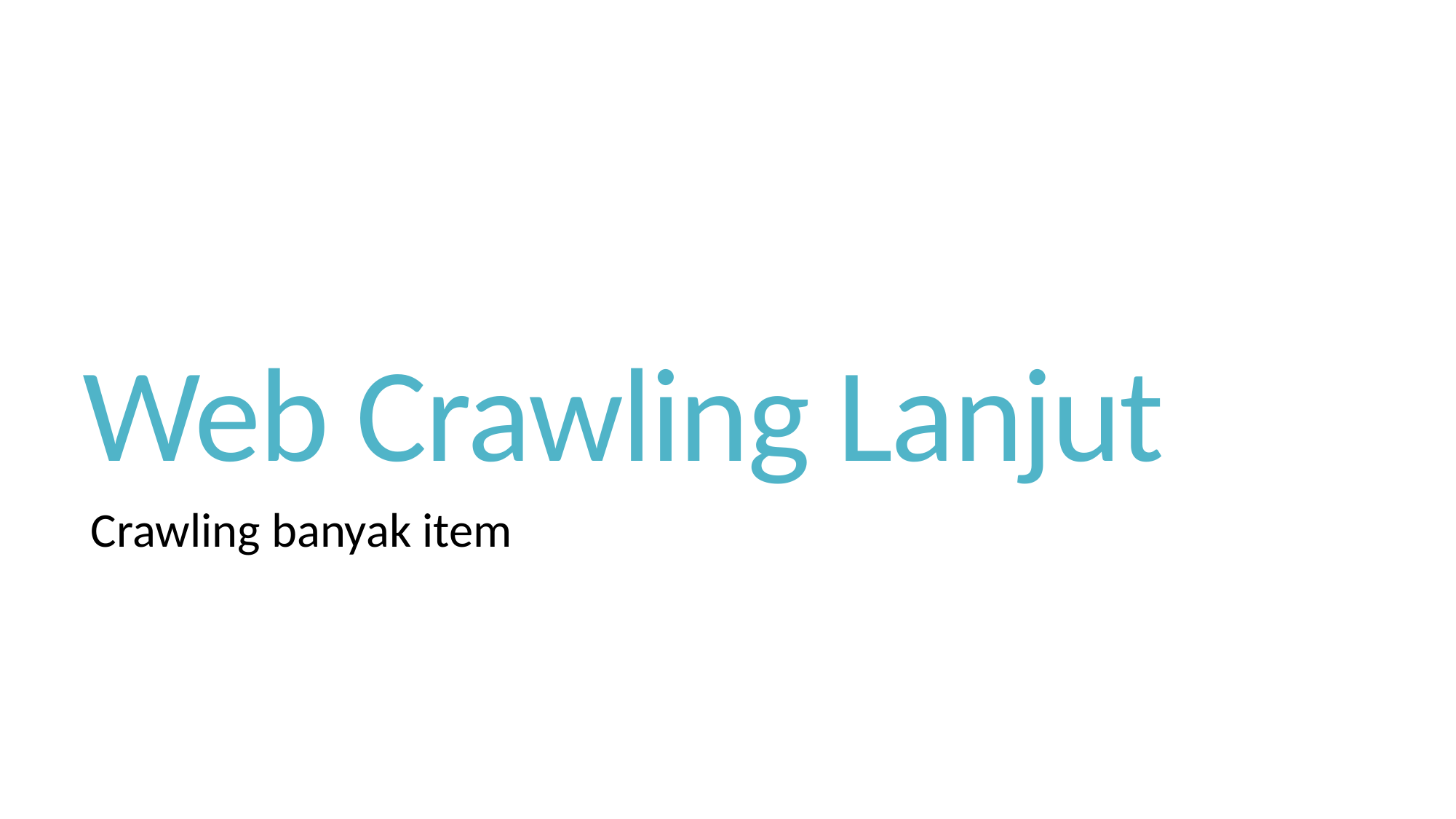

# Web Crawling Lanjut
Crawling banyak item